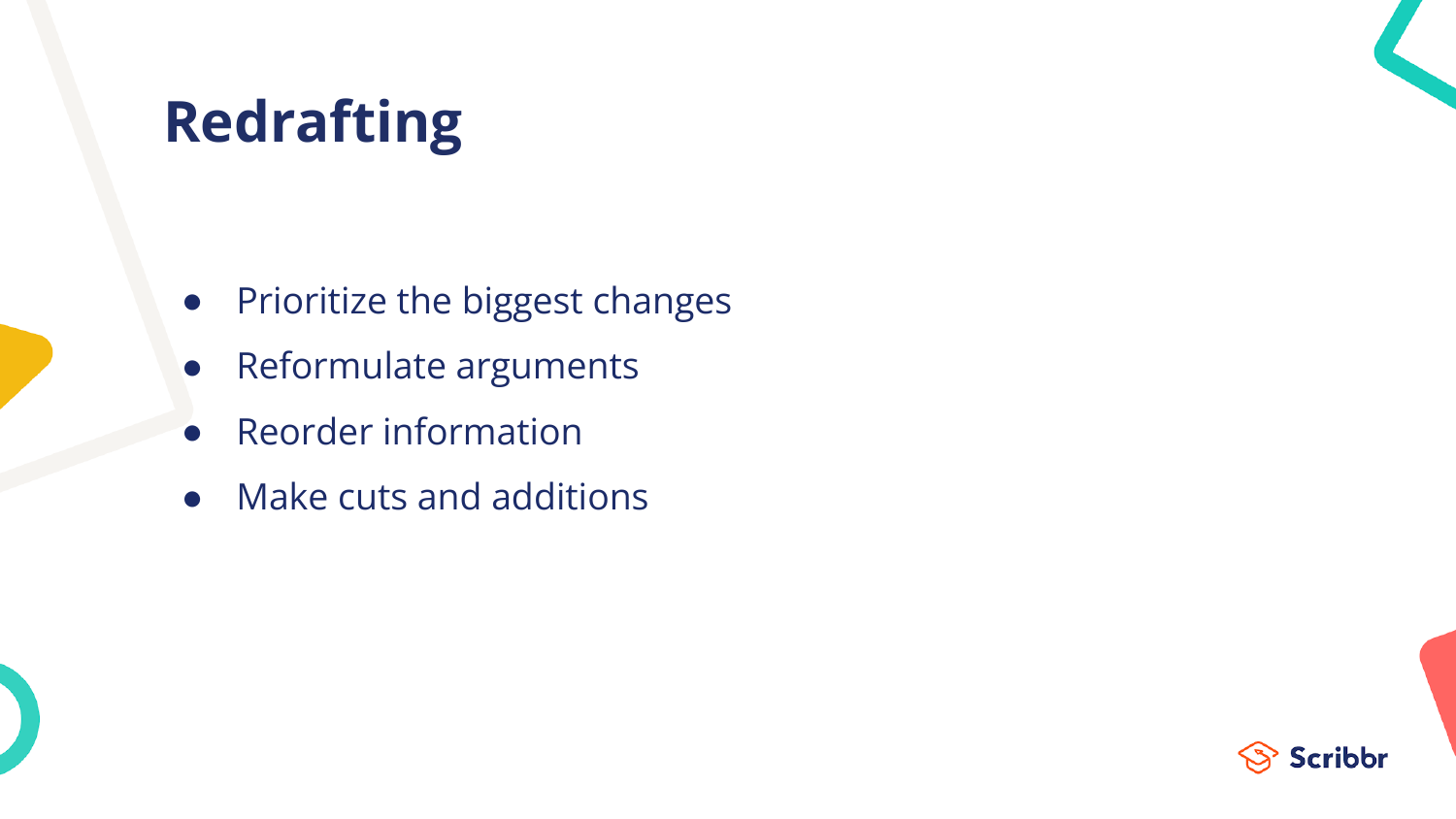

# Redrafting
Prioritize the biggest changes
Reformulate arguments
Reorder information
Make cuts and additions